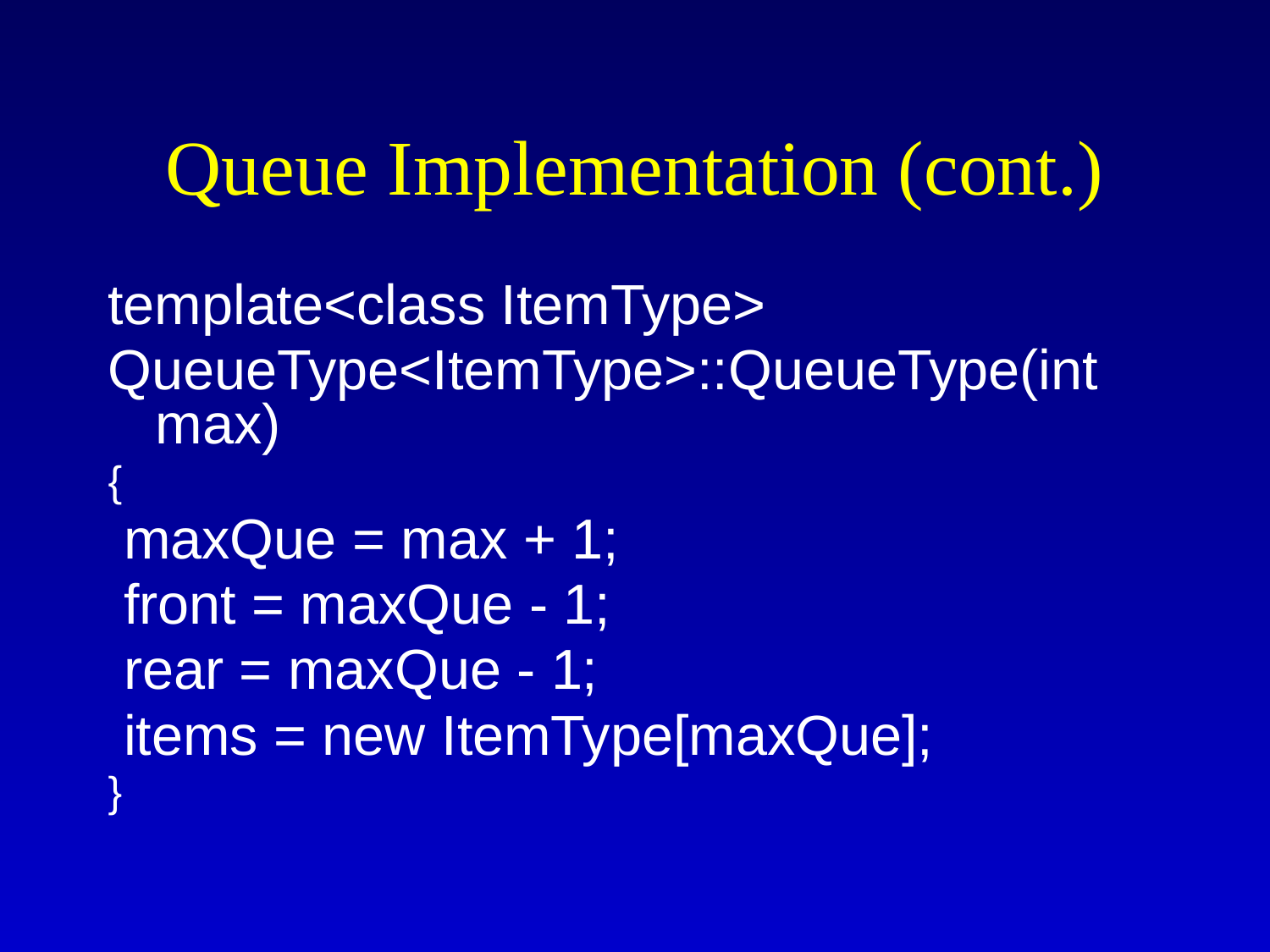

# Queue Implementation (cont.)
template<class ItemType>
QueueType<ItemType>::QueueType(int max)
{
 maxQue = max + 1;
 front = maxQue - 1;
 rear = maxQue - 1;
 items = new ItemType[maxQue];
}